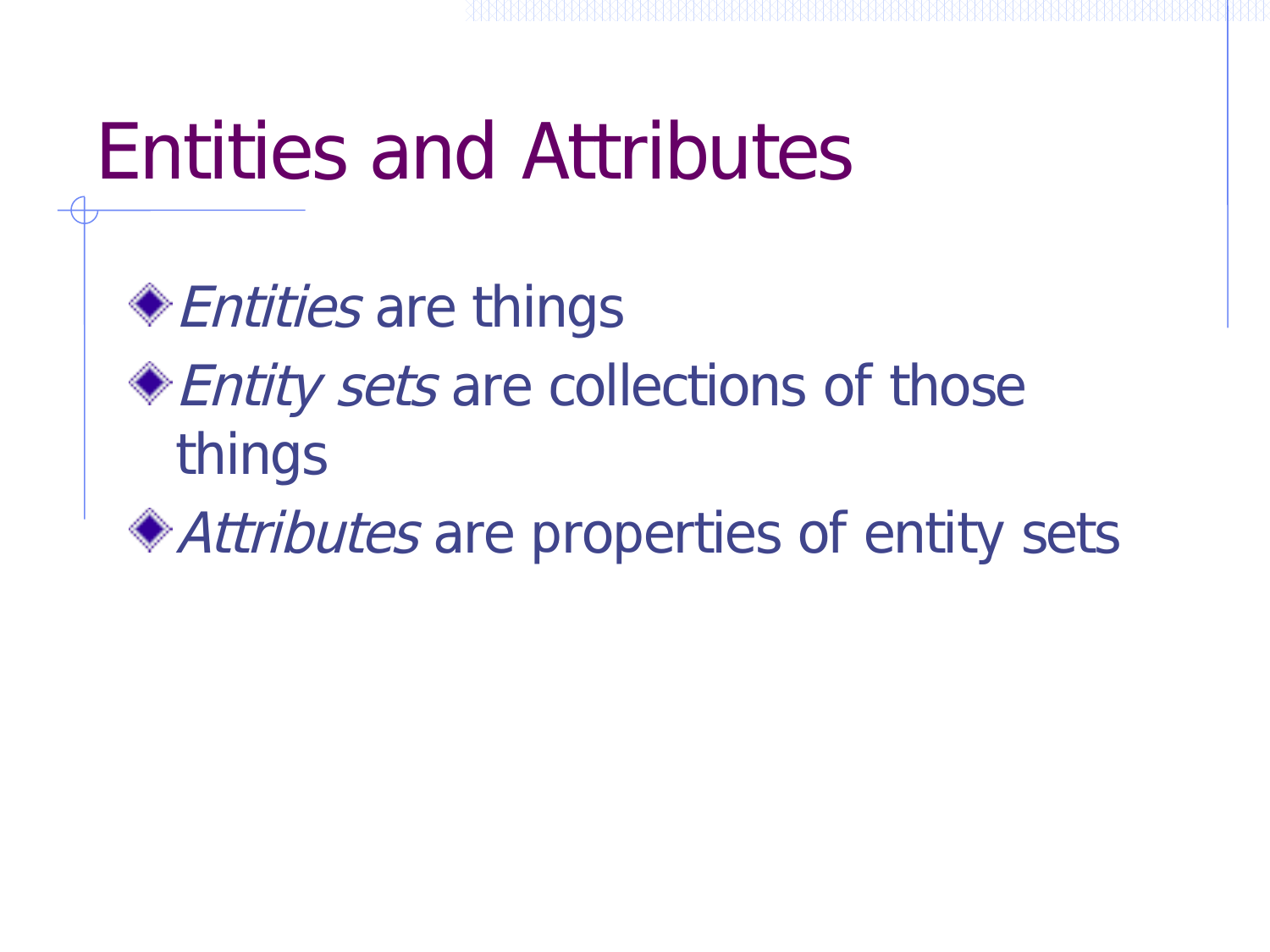

# Entities and Attributes
Entities are things
Entity sets are collections of those things
Attributes are properties of entity sets